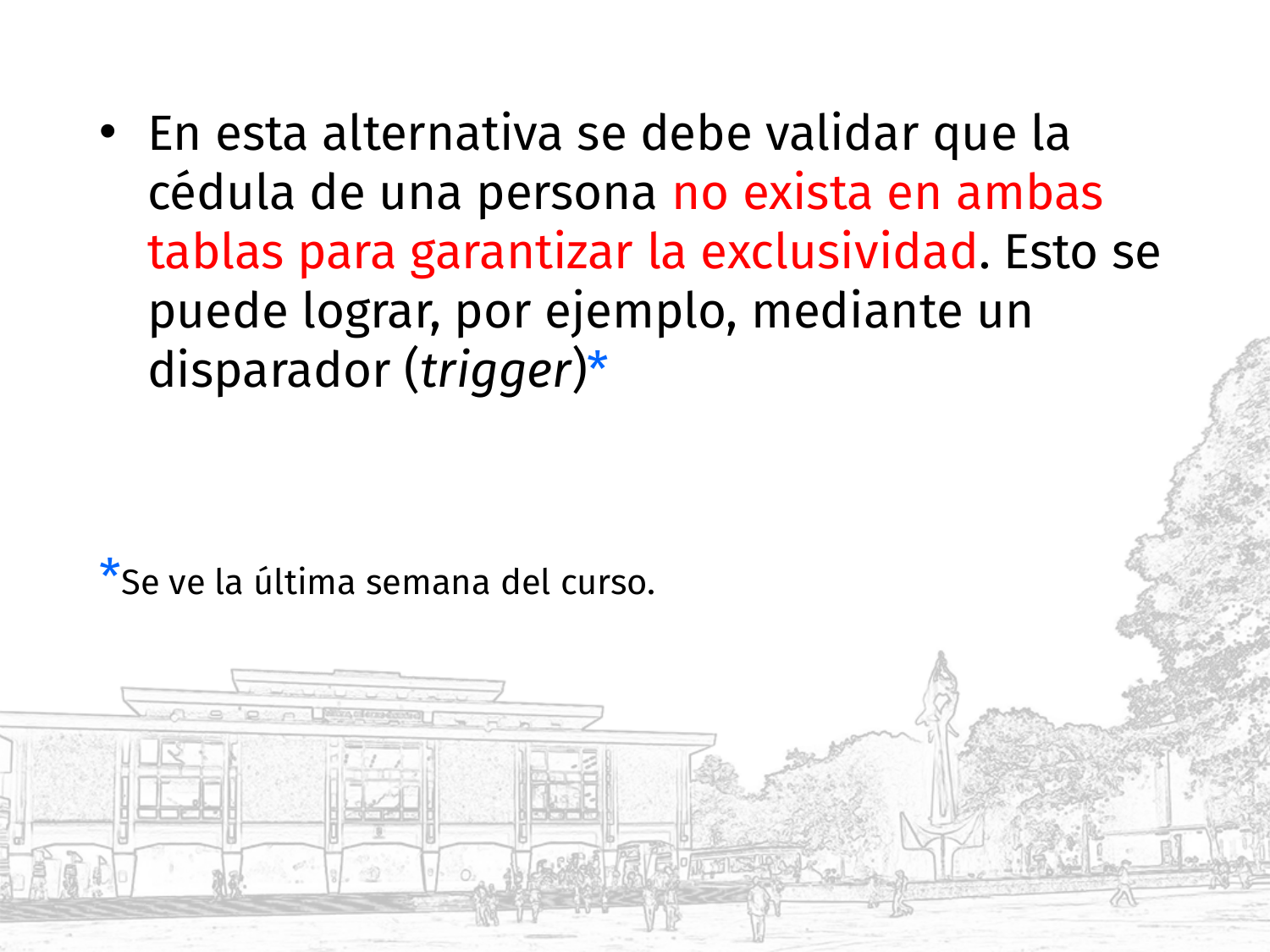

En esta alternativa se debe validar que la cédula de una persona no exista en ambas tablas para garantizar la exclusividad. Esto se puede lograr, por ejemplo, mediante un disparador (trigger)*

*Se ve la última semana del curso.